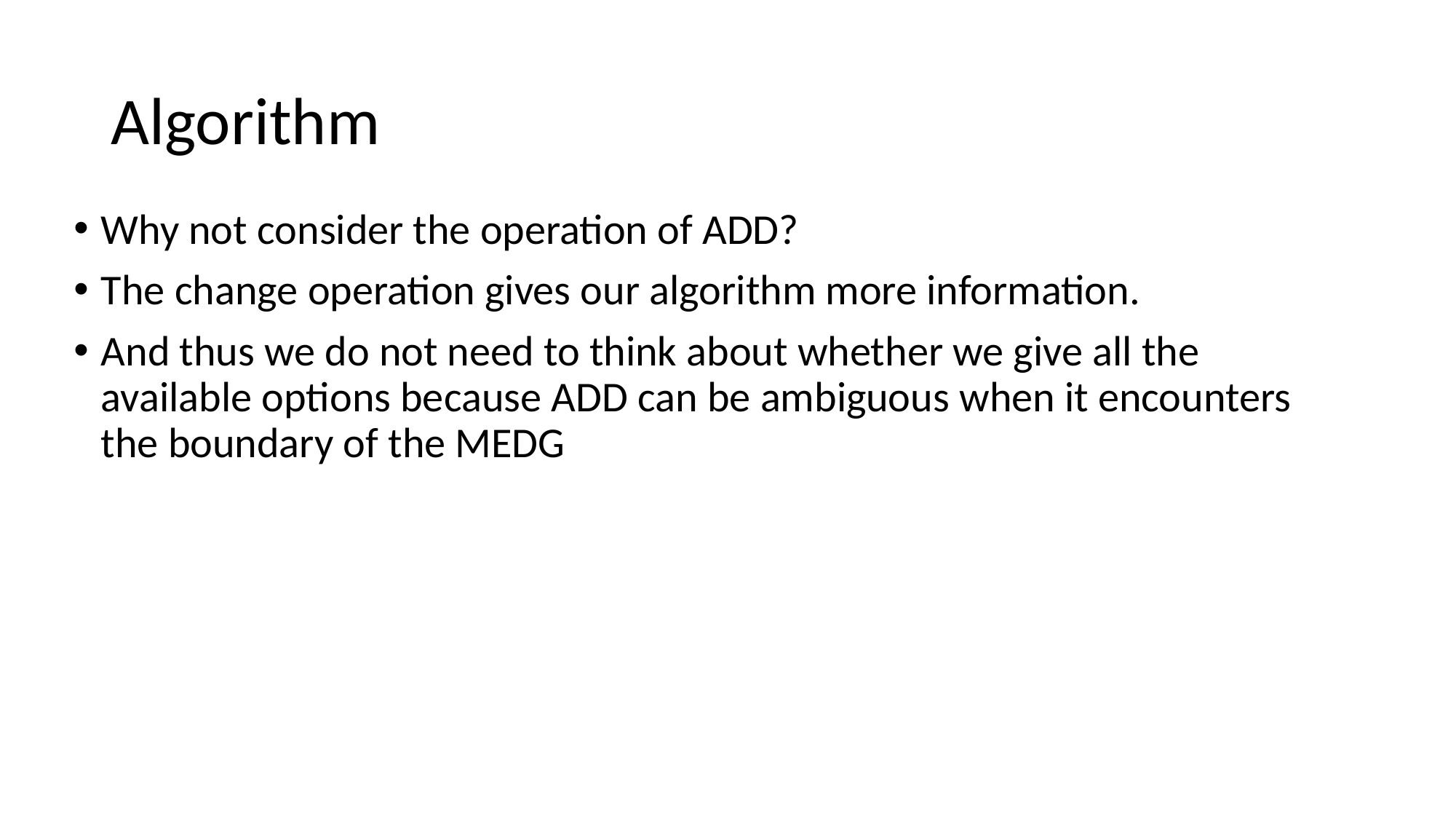

# Algorithm
Why not consider the operation of ADD?
The change operation gives our algorithm more information.
And thus we do not need to think about whether we give all the available options because ADD can be ambiguous when it encounters the boundary of the MEDG